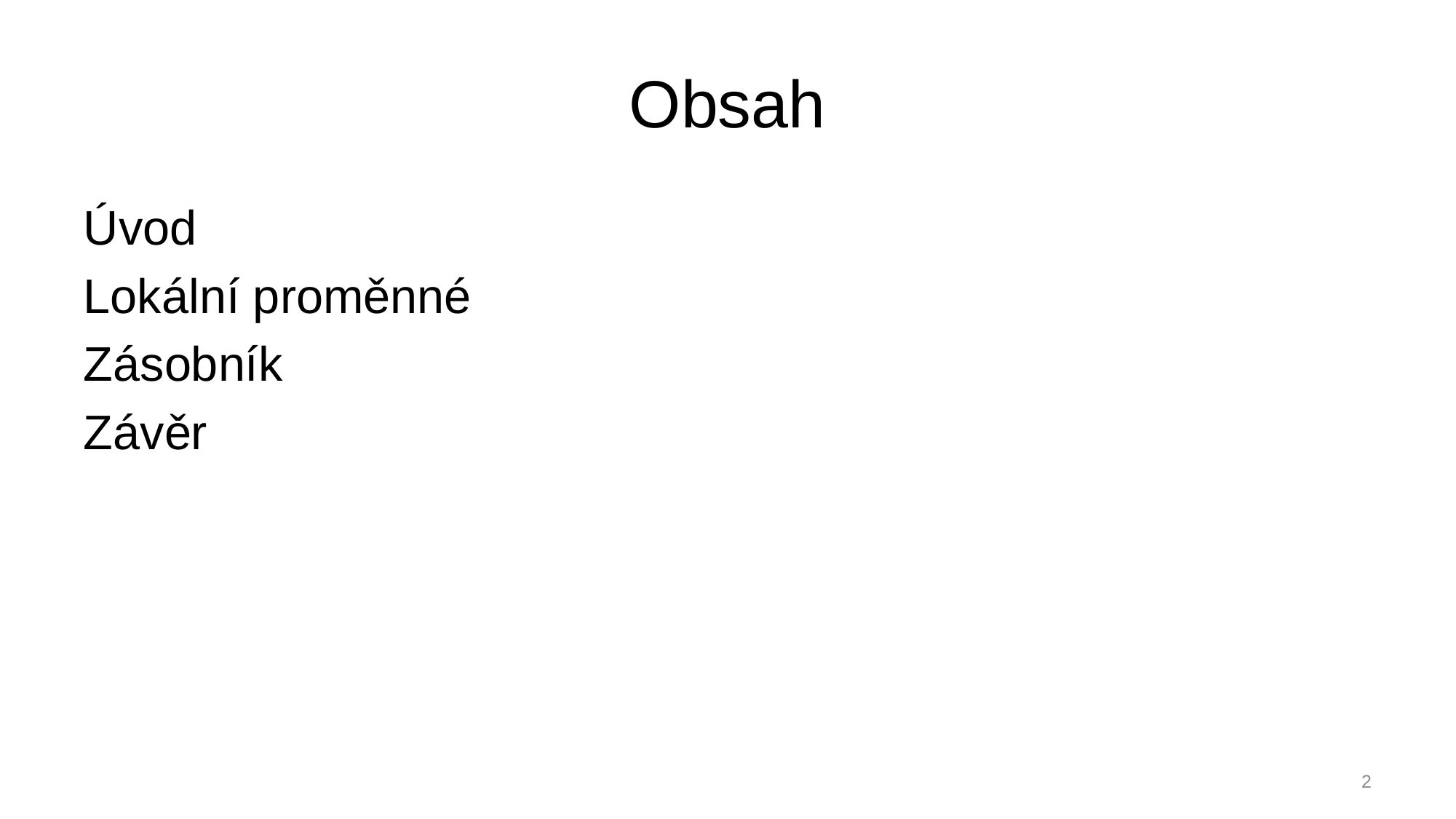

# Obsah
Úvod
Lokální proměnné
Zásobník
Závěr

2